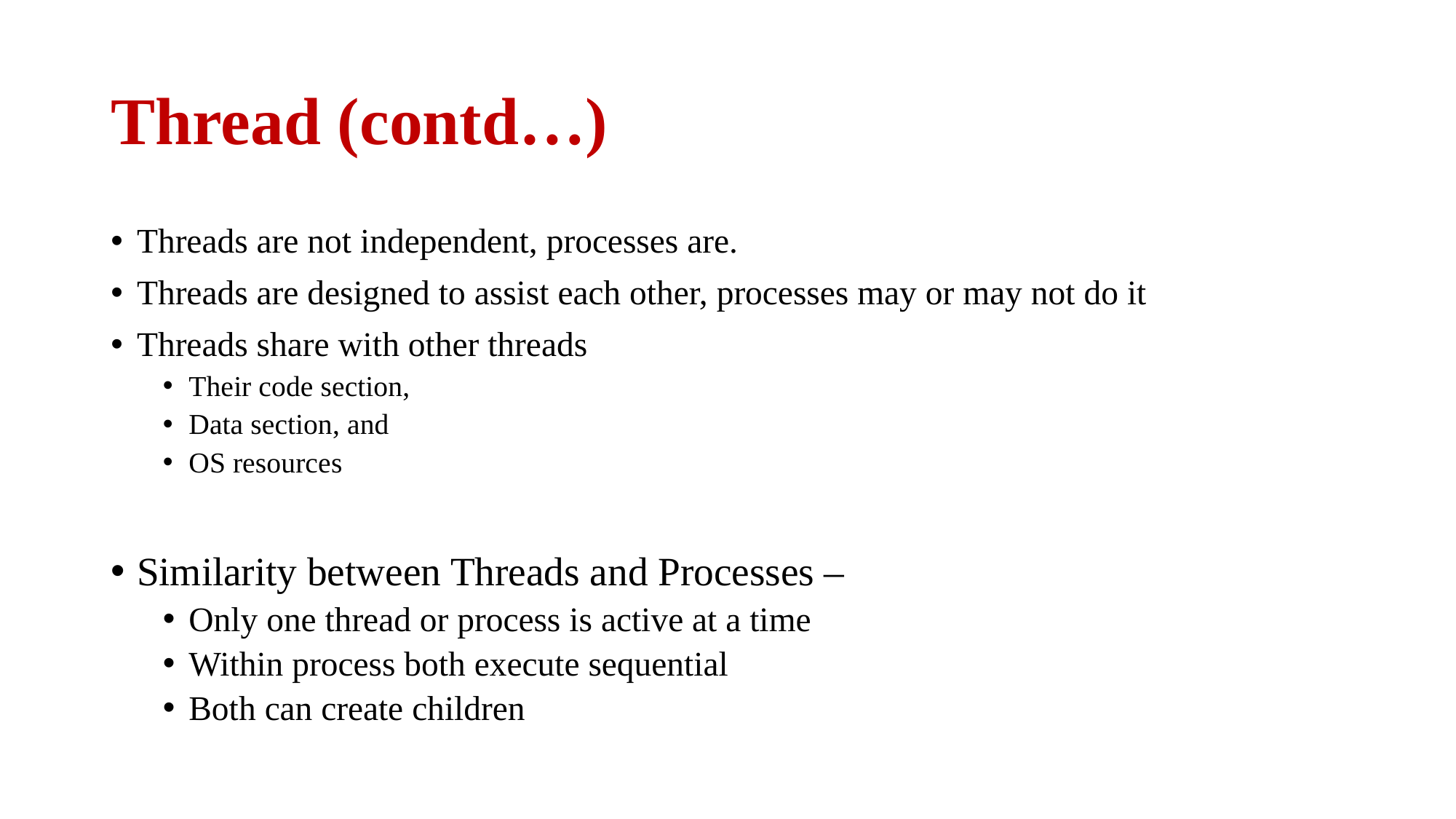

# Thread (contd…)
Threads are not independent, processes are.
Threads are designed to assist each other, processes may or may not do it
Threads share with other threads
Their code section,
Data section, and
OS resources

Similarity between Threads and Processes –
Only one thread or process is active at a time
Within process both execute sequential
Both can create children